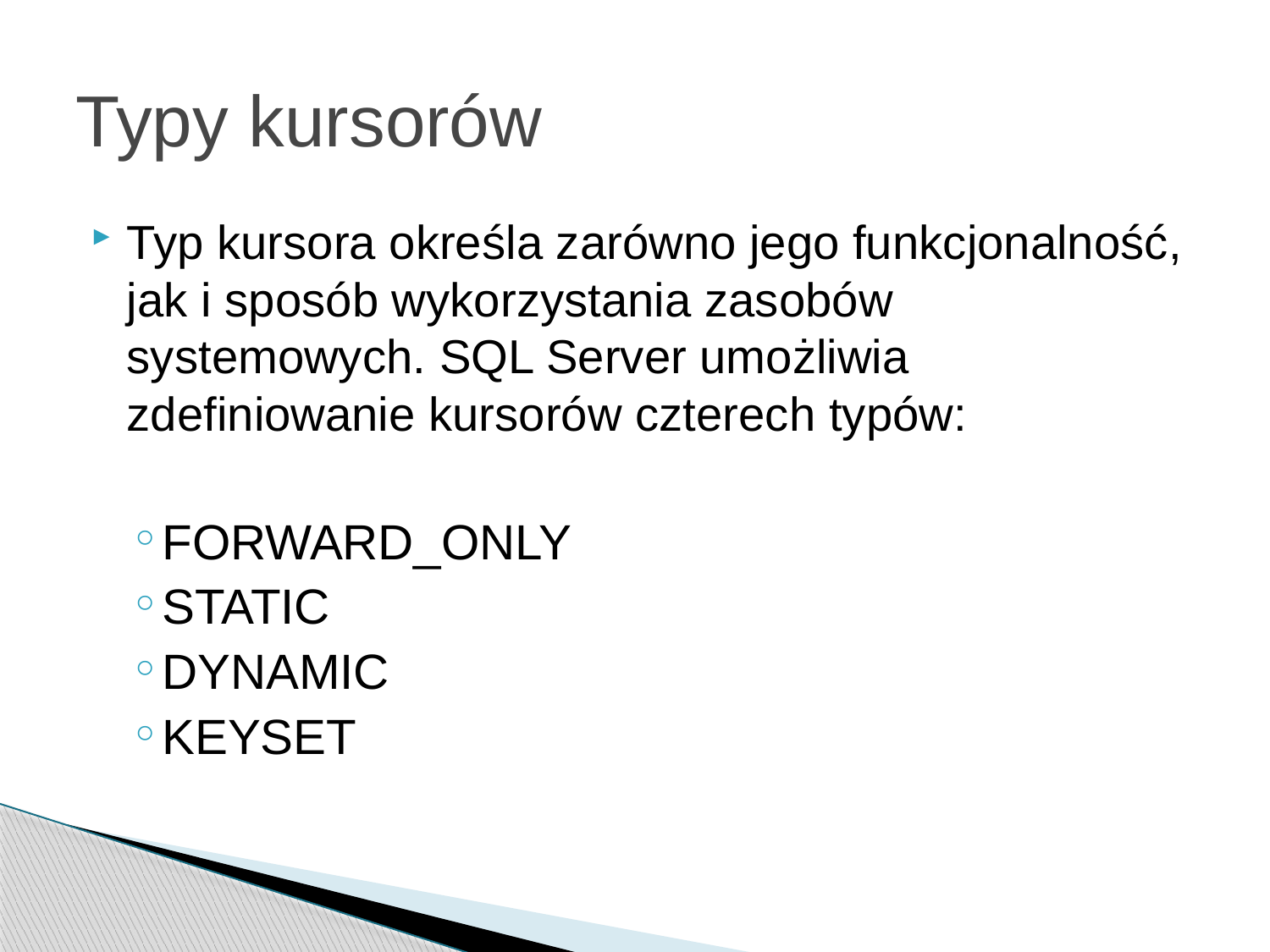

# Typy kursorów
Typ kursora określa zarówno jego funkcjonalność, jak i sposób wykorzystania zasobów systemowych. SQL Server umożliwia zdefiniowanie kursorów czterech typów:

FORWARD_ONLY
STATIC
DYNAMIC
KEYSET